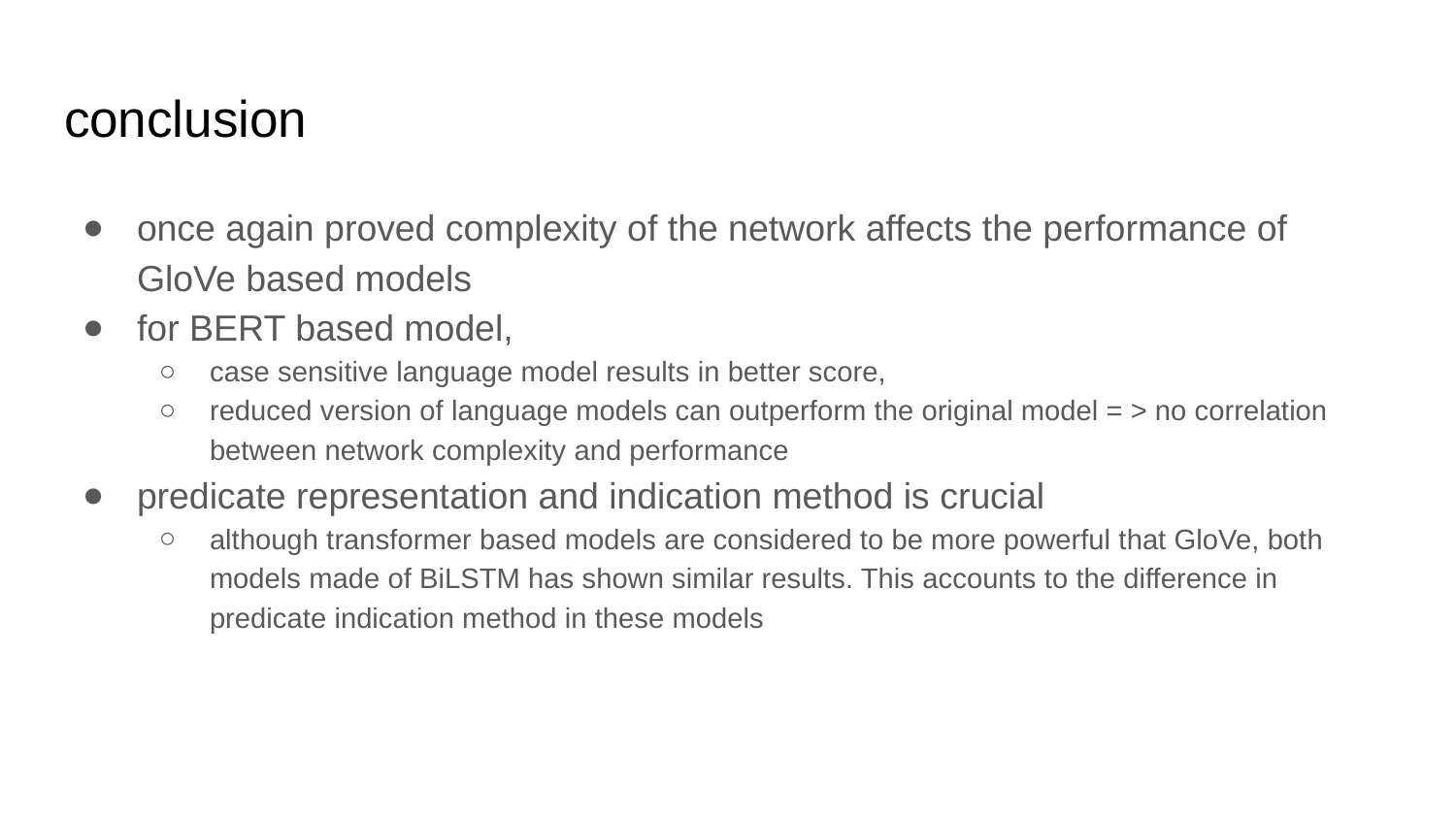

# conclusion
once again proved complexity of the network affects the performance of GloVe based models
for BERT based model,
case sensitive language model results in better score,
reduced version of language models can outperform the original model = > no correlation between network complexity and performance
predicate representation and indication method is crucial
although transformer based models are considered to be more powerful that GloVe, both models made of BiLSTM has shown similar results. This accounts to the difference in predicate indication method in these models